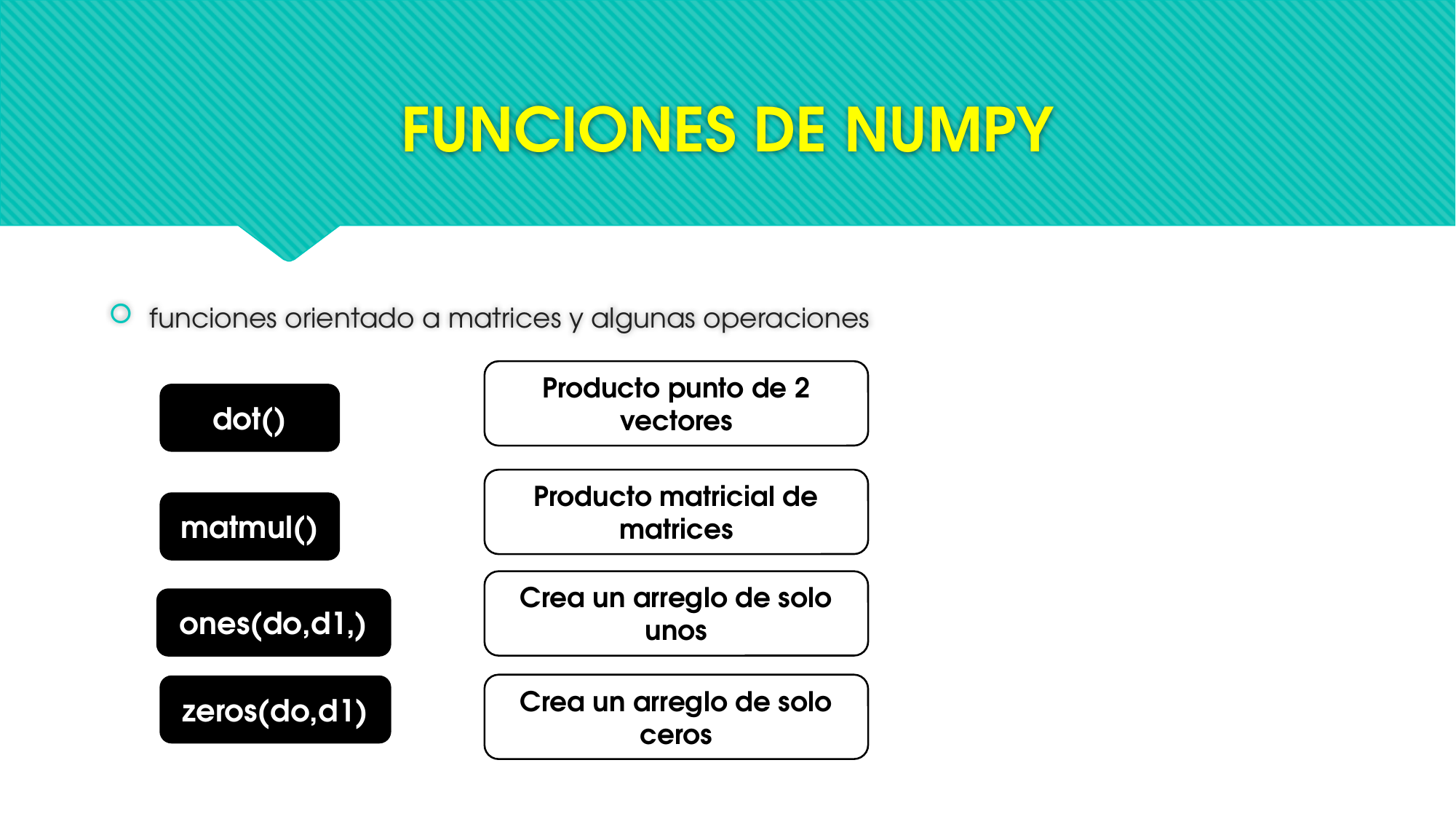

# FUNCIONES DE NUMPY
funciones orientado a matrices y algunas operaciones

Producto punto de 2 vectores
dot()
Producto matricial de matrices
matmul()
Crea un arreglo de solo unos
ones(do,d1,)
Crea un arreglo de solo ceros
zeros(do,d1)